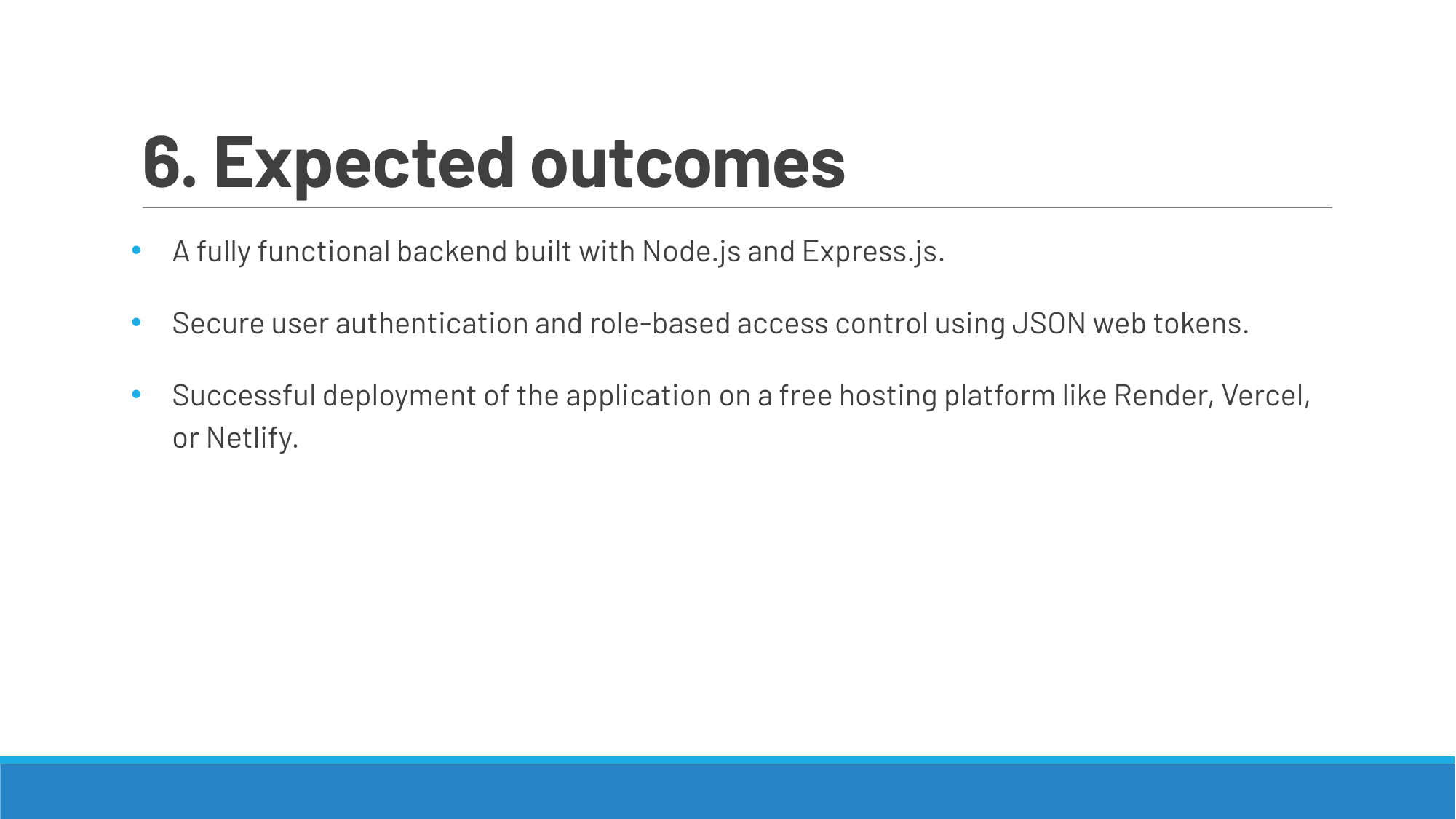

# 6. Expected outcomes
A fully functional backend built with Node.js and Express.js.
Secure user authentication and role-based access control using JSON web tokens.
Successful deployment of the application on a free hosting platform like Render, Vercel, or Netlify.